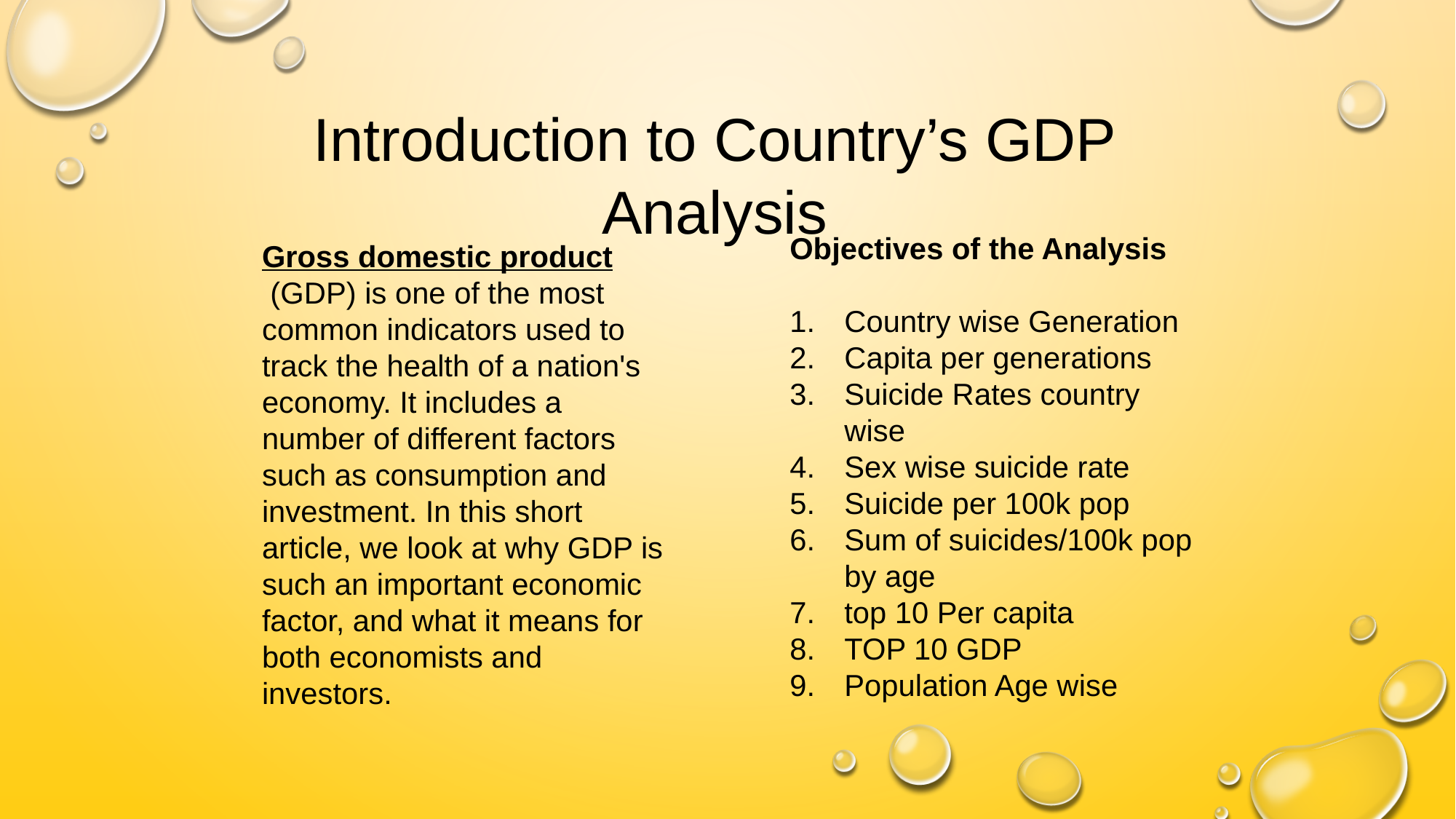

Introduction to Country’s GDP Analysis
Objectives of the Analysis

Country wise Generation
Capita per generations
Suicide Rates country wise
Sex wise suicide rate
Suicide per 100k pop
Sum of suicides/100k pop by age
top 10 Per capita
TOP 10 GDP
Population Age wise

Gross domestic product (GDP) is one of the most common indicators used to track the health of a nation's economy. It includes a number of different factors such as consumption and investment. In this short article, we look at why GDP is such an important economic factor, and what it means for both economists and investors.